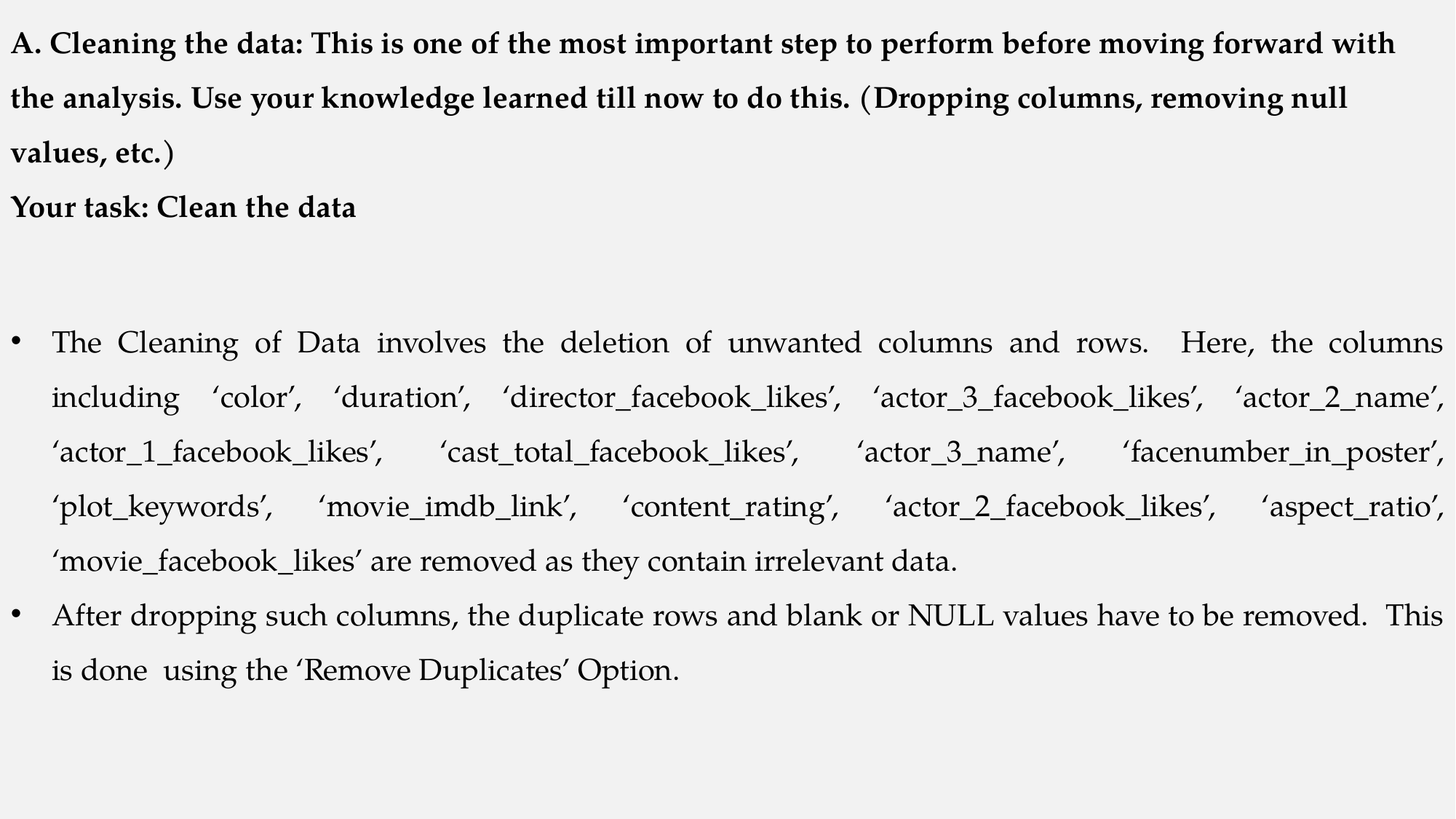

Cleaning the data: This is one of the most important step to perform before moving forward with the analysis. Use your knowledge learned till now to do this. (Dropping columns, removing null values, etc.)
Your task: Clean the data
The Cleaning of Data involves the deletion of unwanted columns and rows.  Here, the columns including ‘color’, ‘duration’, ‘director_facebook_likes’, ‘actor_3_facebook_likes’, ‘actor_2_name’, ‘actor_1_facebook_likes’, ‘cast_total_facebook_likes’, ‘actor_3_name’, ‘facenumber_in_poster’, ‘plot_keywords’, ‘movie_imdb_link’, ‘content_rating’, ‘actor_2_facebook_likes’, ‘aspect_ratio’, ‘movie_facebook_likes’ are removed as they contain irrelevant data.
After dropping such columns, the duplicate rows and blank or NULL values have to be removed.  This is done  using the ‘Remove Duplicates’ Option.